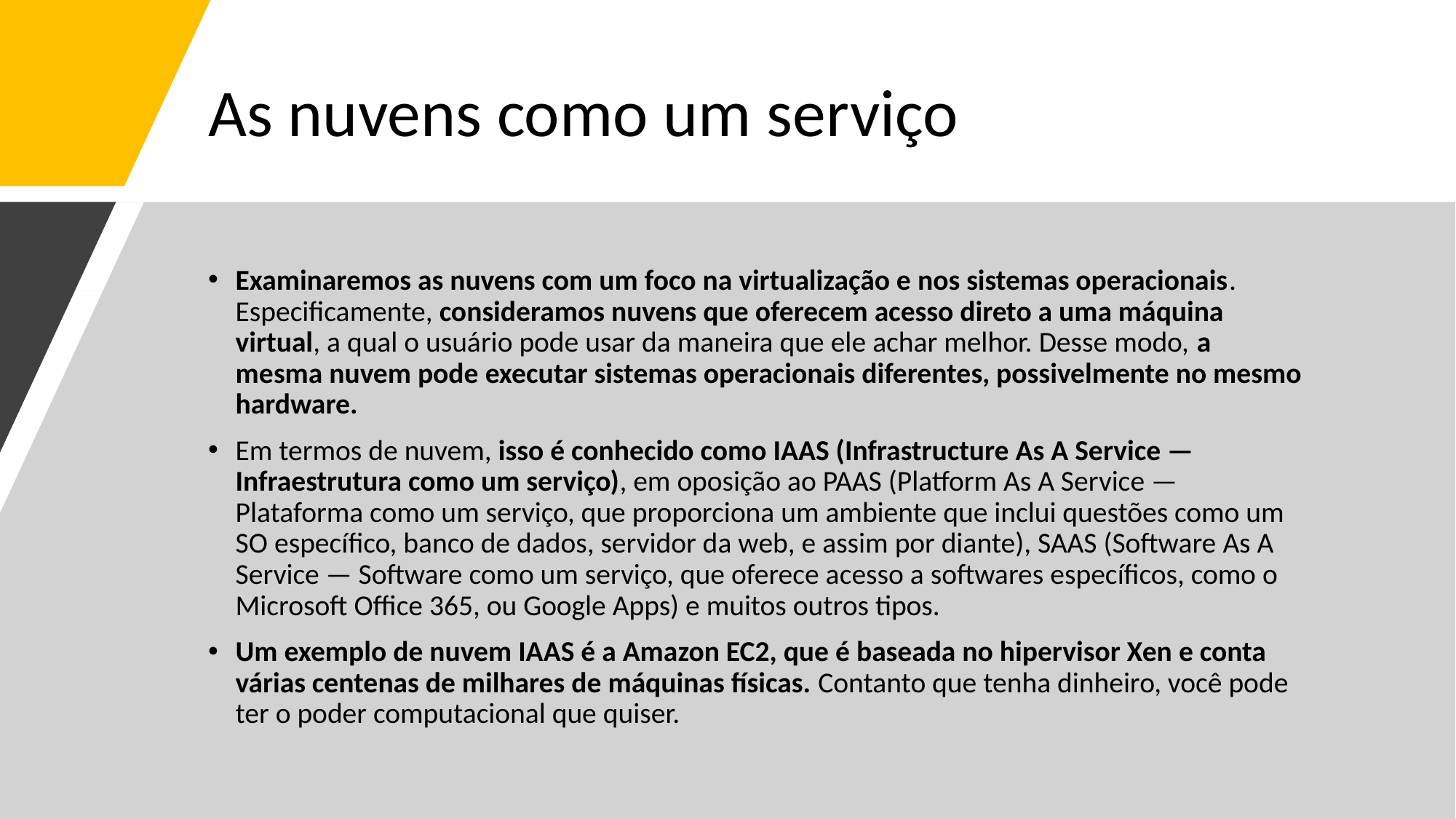

# As nuvens como um serviço

Examinaremos as nuvens com um foco na virtualização e nos sistemas operacionais. Especificamente, consideramos nuvens que oferecem acesso direto a uma máquina virtual, a qual o usuário pode usar da maneira que ele achar melhor. Desse modo, a mesma nuvem pode executar sistemas operacionais diferentes, possivelmente no mesmo hardware.
Em termos de nuvem, isso é conhecido como IAAS (Infrastructure As A Service — Infraestrutura como um serviço), em oposição ao PAAS (Platform As A Service — Plataforma como um serviço, que proporciona um ambiente que inclui questões como um SO específico, banco de dados, servidor da web, e assim por diante), SAAS (Software As A Service — Software como um serviço, que oferece acesso a softwares específicos, como o Microsoft Office 365, ou Google Apps) e muitos outros tipos.
Um exemplo de nuvem IAAS é a Amazon EC2, que é baseada no hipervisor Xen e conta várias centenas de milhares de máquinas físicas. Contanto que tenha dinheiro, você pode ter o poder computacional que quiser.